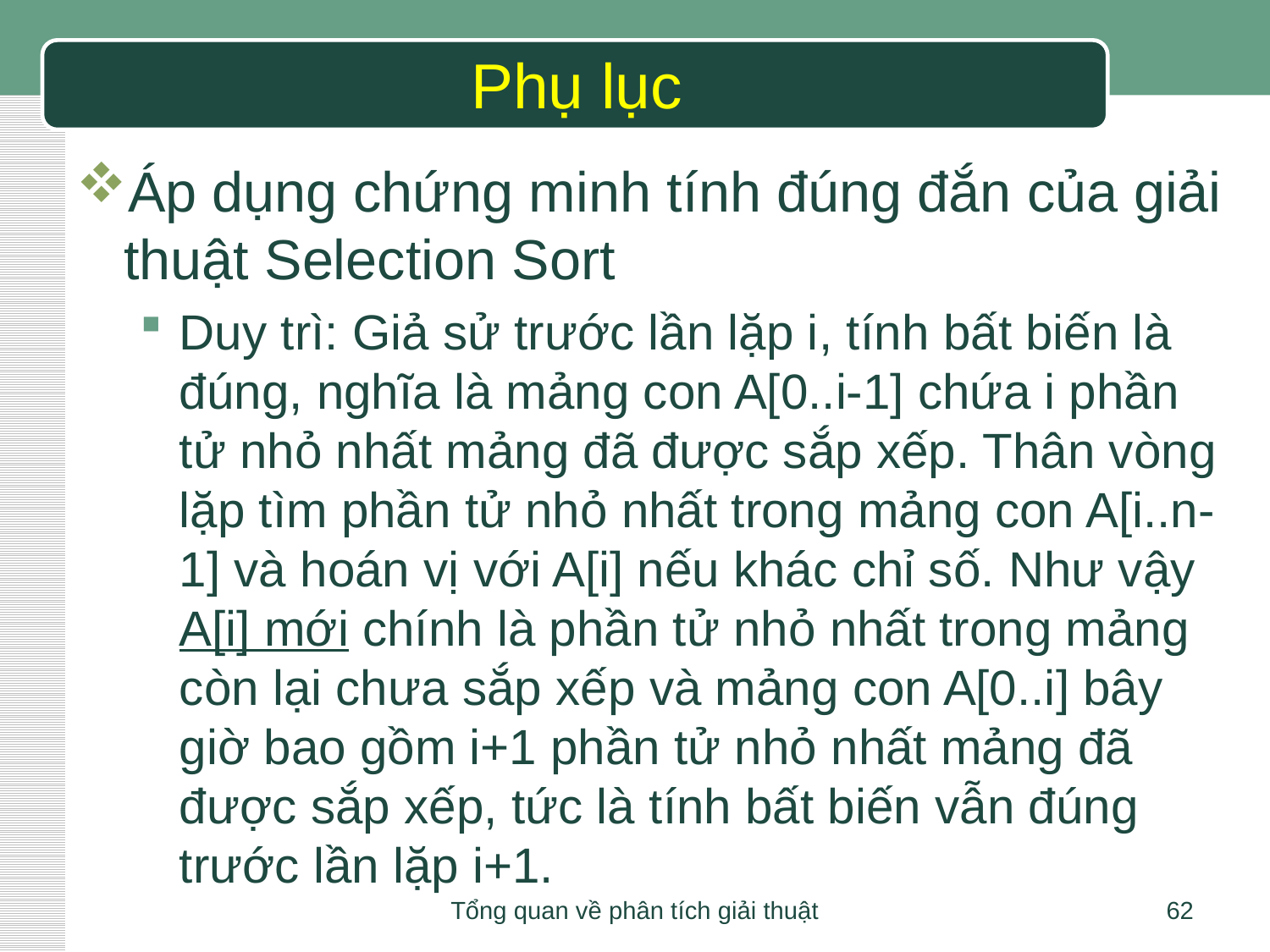

# Phụ lục
Áp dụng chứng minh tính đúng đắn của giải thuật Selection Sort
Duy trì: Giả sử trước lần lặp i, tính bất biến là đúng, nghĩa là mảng con A[0..i-1] chứa i phần tử nhỏ nhất mảng đã được sắp xếp. Thân vòng lặp tìm phần tử nhỏ nhất trong mảng con A[i..n-1] và hoán vị với A[i] nếu khác chỉ số. Như vậy A[i] mới chính là phần tử nhỏ nhất trong mảng còn lại chưa sắp xếp và mảng con A[0..i] bây giờ bao gồm i+1 phần tử nhỏ nhất mảng đã được sắp xếp, tức là tính bất biến vẫn đúng trước lần lặp i+1.
Tổng quan về phân tích giải thuật
62